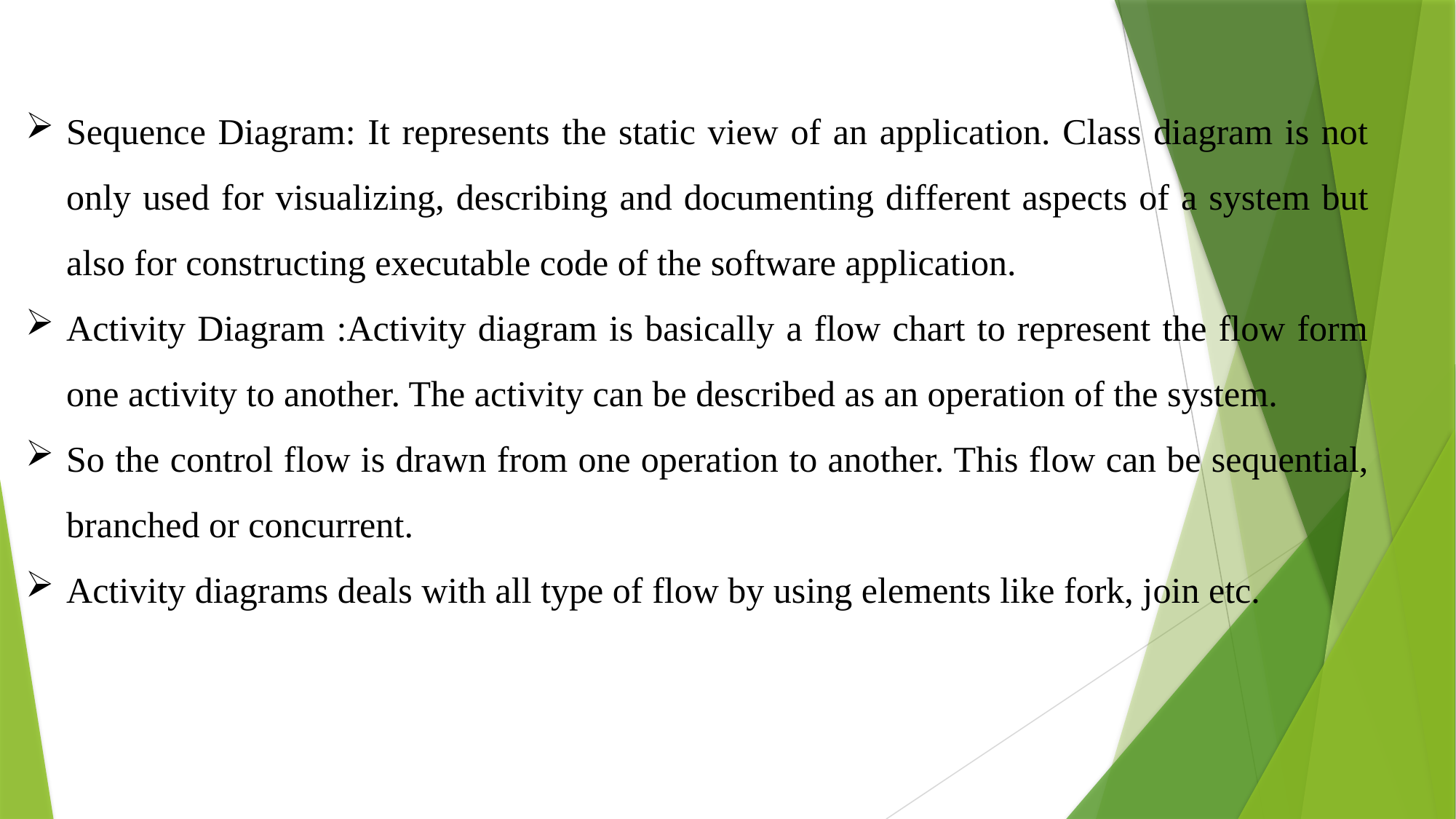

Sequence Diagram: It represents the static view of an application. Class diagram is not only used for visualizing, describing and documenting different aspects of a system but also for constructing executable code of the software application.
Activity Diagram :Activity diagram is basically a flow chart to represent the flow form one activity to another. The activity can be described as an operation of the system.
So the control flow is drawn from one operation to another. This flow can be sequential, branched or concurrent.
Activity diagrams deals with all type of flow by using elements like fork, join etc.